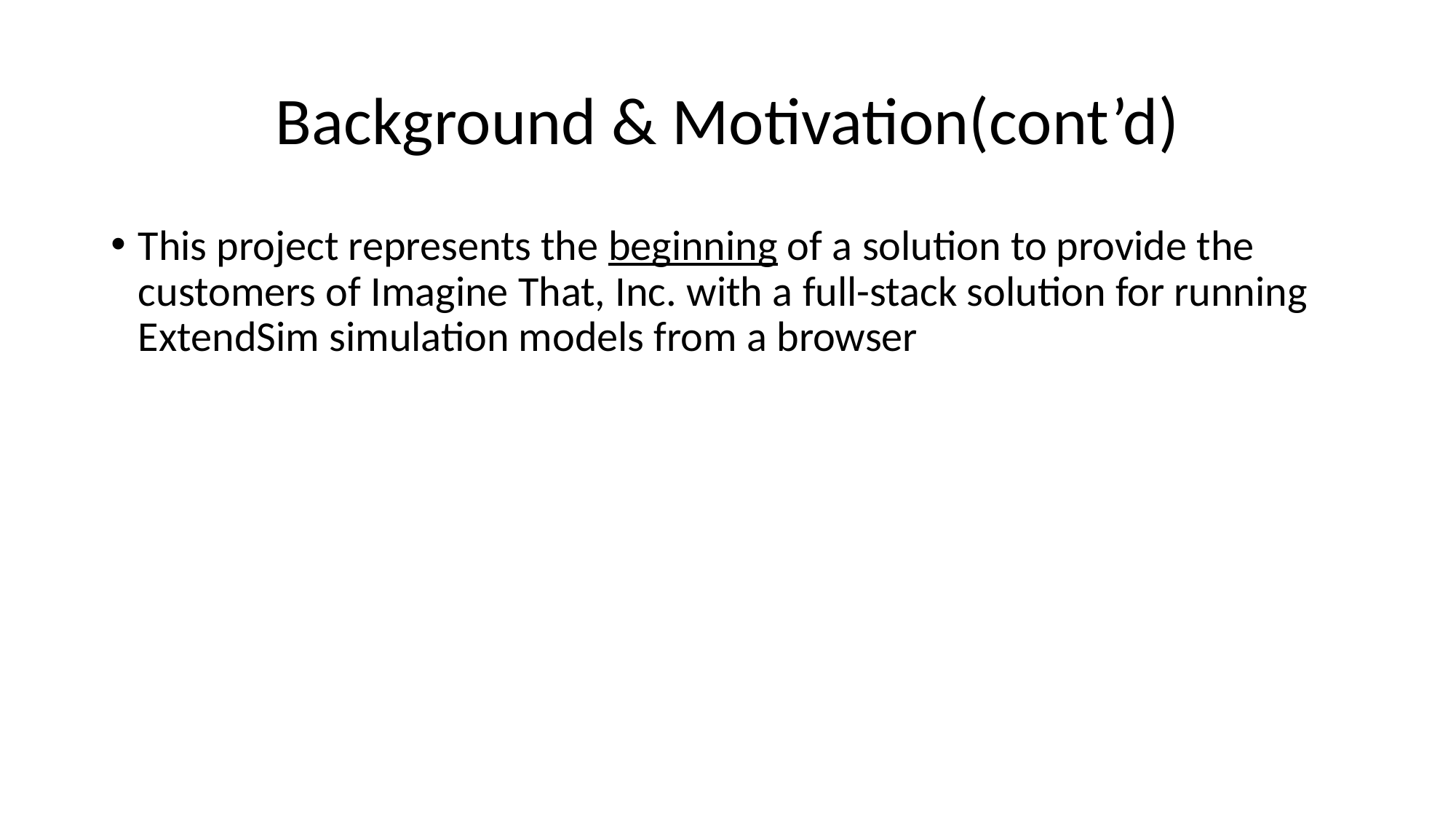

# Background & Motivation(cont’d)
This project represents the beginning of a solution to provide the customers of Imagine That, Inc. with a full-stack solution for running ExtendSim simulation models from a browser